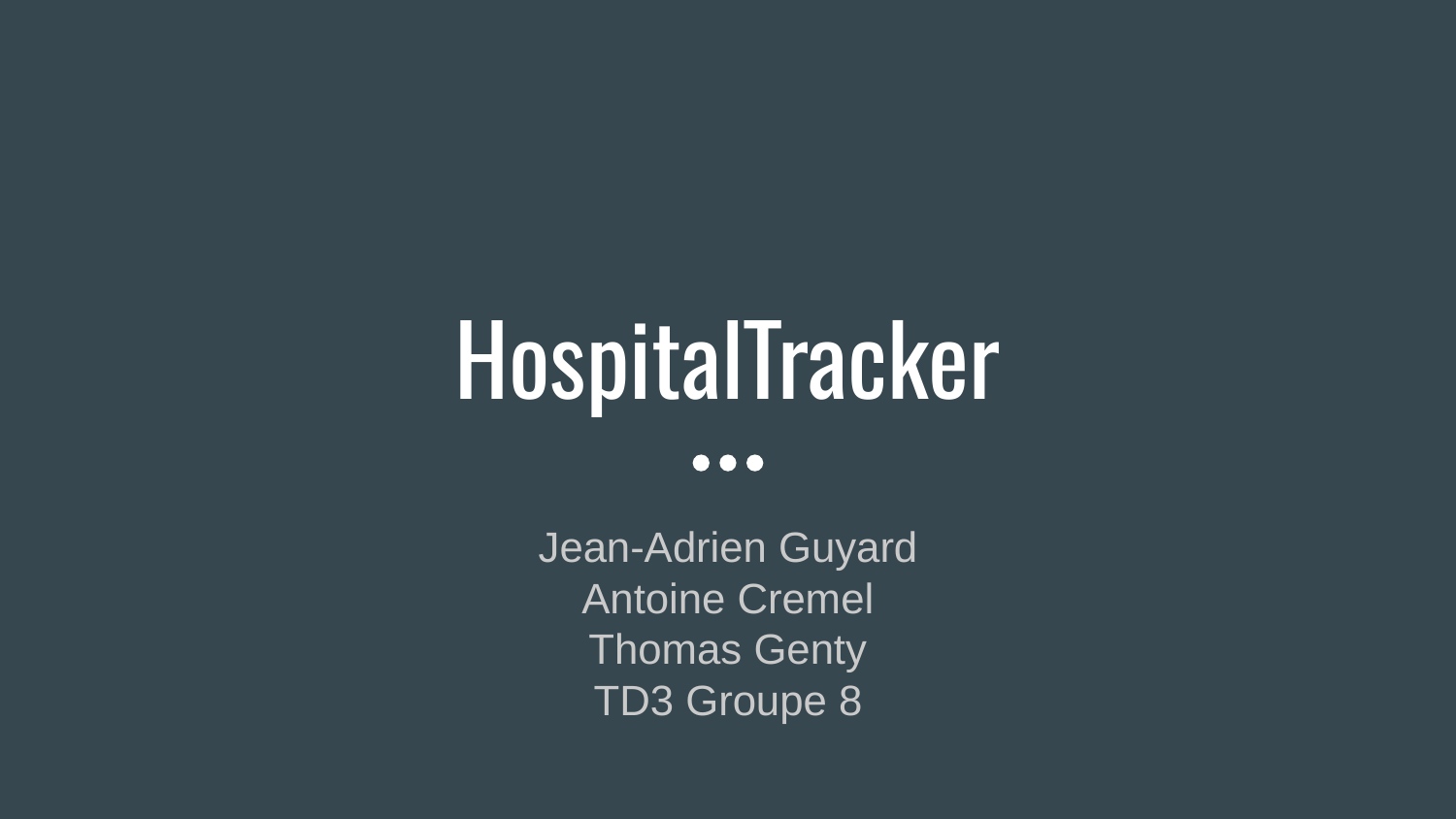

# HospitalTracker
Jean-Adrien Guyard
Antoine Cremel
Thomas Genty
TD3 Groupe 8